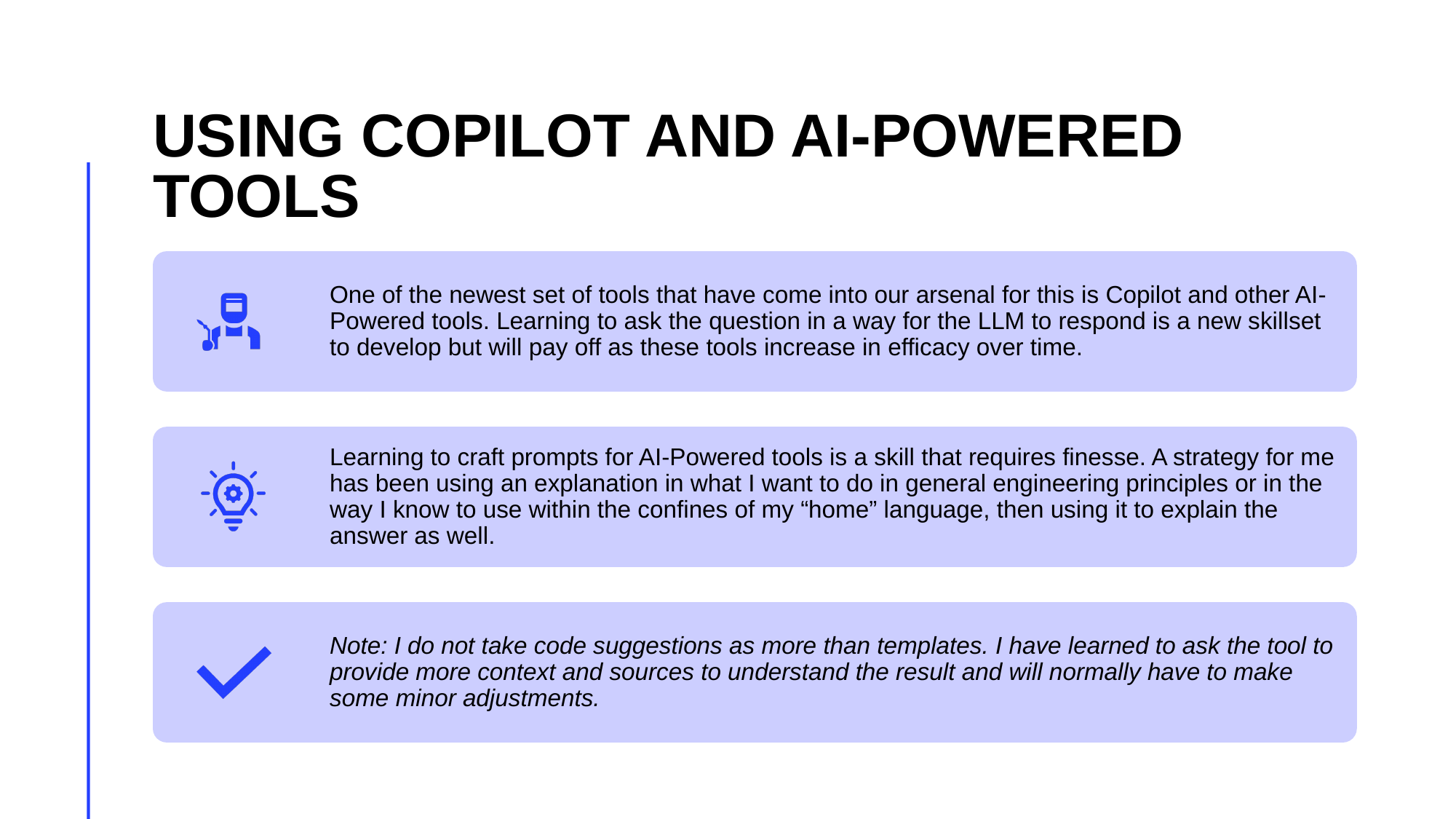

# Using Copilot and AI-Powered Tools
One of the newest set of tools that have come into our arsenal for this is Copilot and other AI-Powered tools. Learning to ask the question in a way for the LLM to respond is a new skillset to develop but will pay off as these tools increase in efficacy over time.
Learning to craft prompts for AI-Powered tools is a skill that requires finesse. A strategy for me has been using an explanation in what I want to do in general engineering principles or in the way I know to use within the confines of my “home” language, then using it to explain the answer as well.
Note: I do not take code suggestions as more than templates. I have learned to ask the tool to provide more context and sources to understand the result and will normally have to make some minor adjustments.